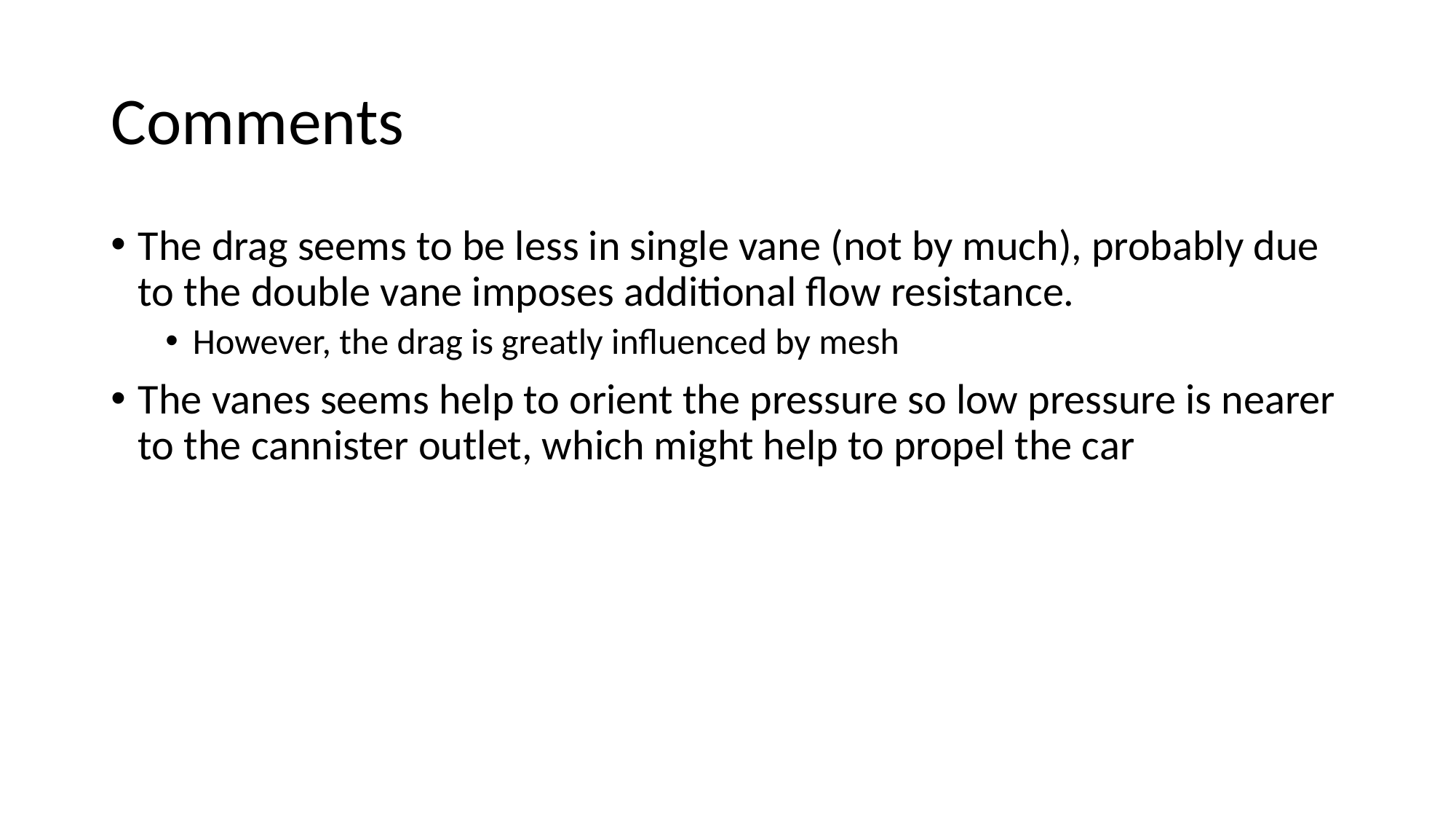

# Comments
The drag seems to be less in single vane (not by much), probably due to the double vane imposes additional flow resistance.
However, the drag is greatly influenced by mesh
The vanes seems help to orient the pressure so low pressure is nearer to the cannister outlet, which might help to propel the car